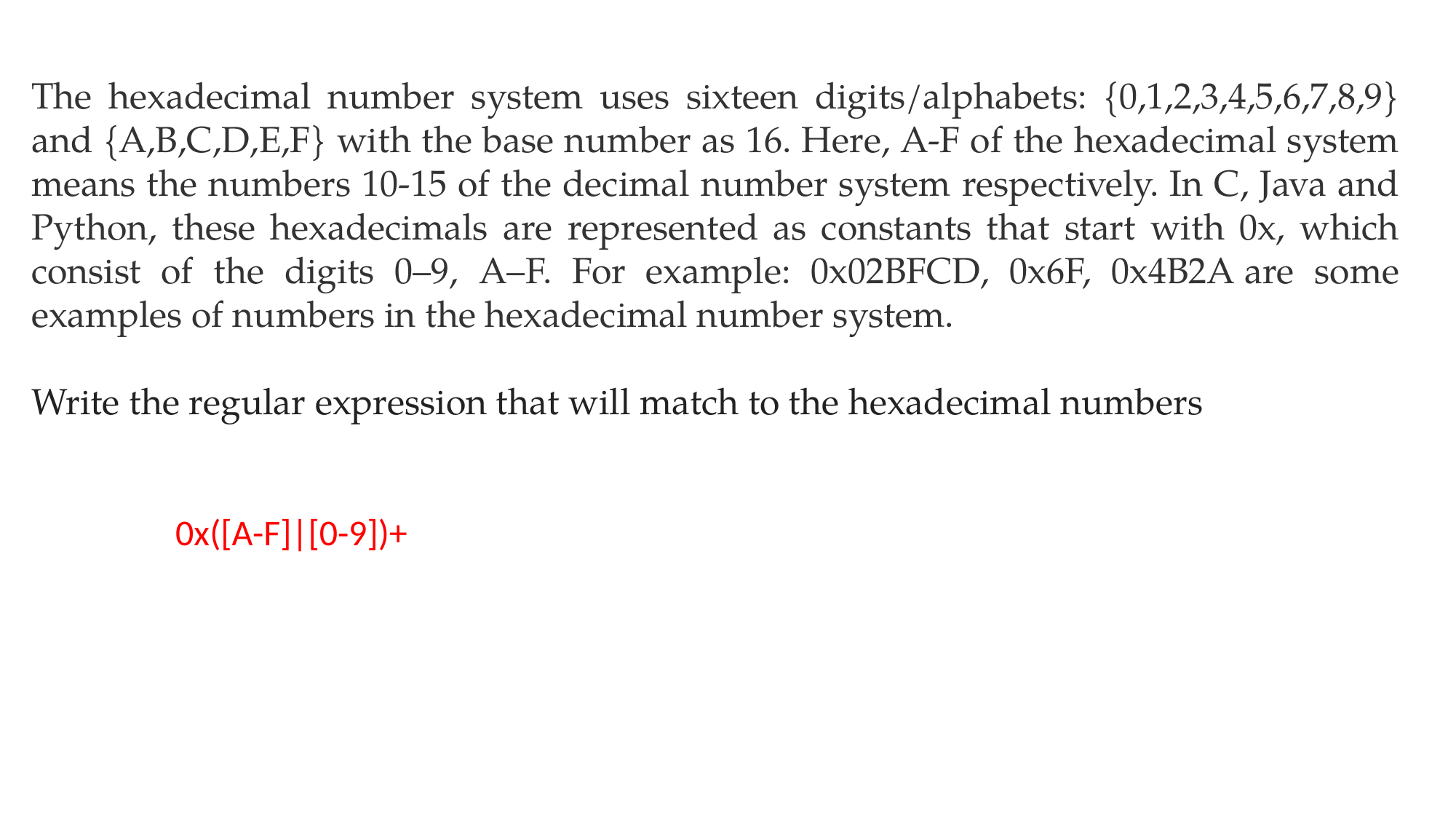

The hexadecimal number system uses sixteen digits/alphabets: {0,1,2,3,4,5,6,7,8,9} and {A,B,C,D,E,F} with the base number as 16. Here, A-F of the hexadecimal system means the numbers 10-15 of the decimal number system respectively. In C, Java and Python, these hexadecimals are represented as constants that start with 0x, which consist of the digits 0–9, A–F. For example: 0x02BFCD, 0x6F, 0x4B2A are some examples of numbers in the hexadecimal number system.

Write the regular expression that will match to the hexadecimal numbers
0x([A-F]|[0-9])+